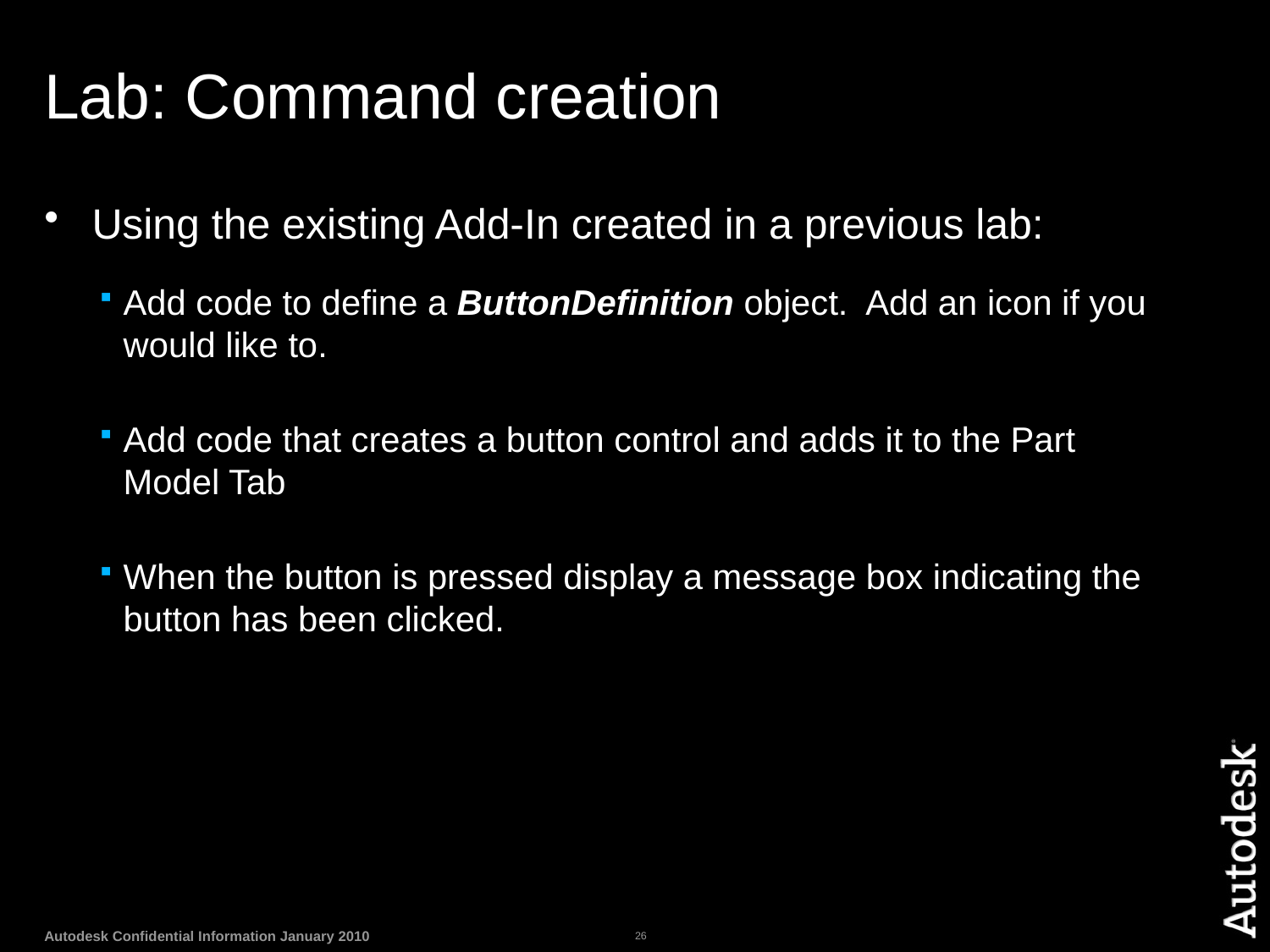

# Lab: Command creation
Using the existing Add-In created in a previous lab:

Add code to define a ButtonDefinition object.  Add an icon if you would like to.

Add code that creates a button control and adds it to the Part Model Tab

When the button is pressed display a message box indicating the button has been clicked.